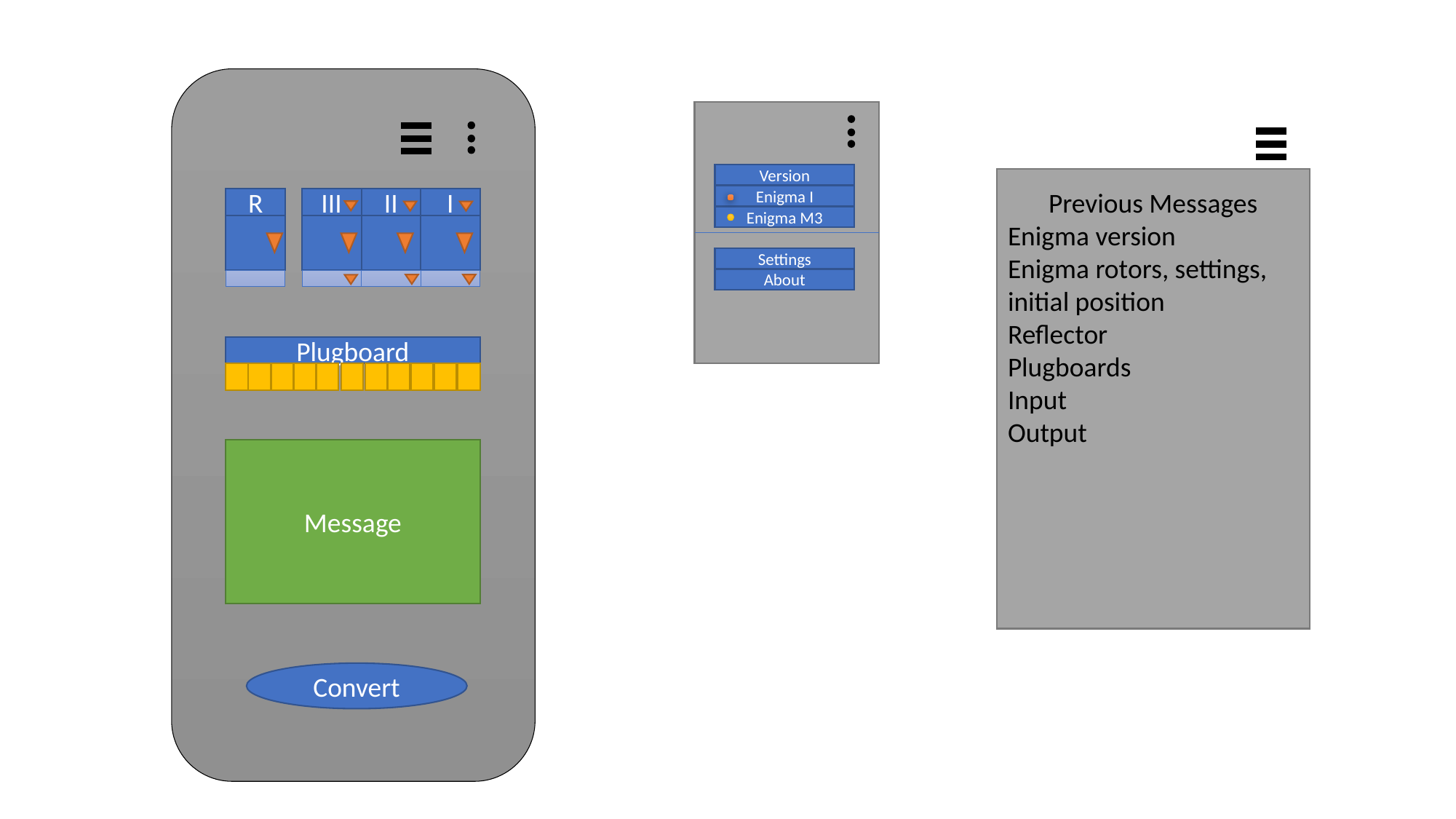

Version
Previous Messages
Enigma version
Enigma rotors, settings, initial position
Reflector
Plugboards
Input
Output

Enigma I
III
R
II
I

Enigma M3

Settings
About

Plugboard

Message
Convert